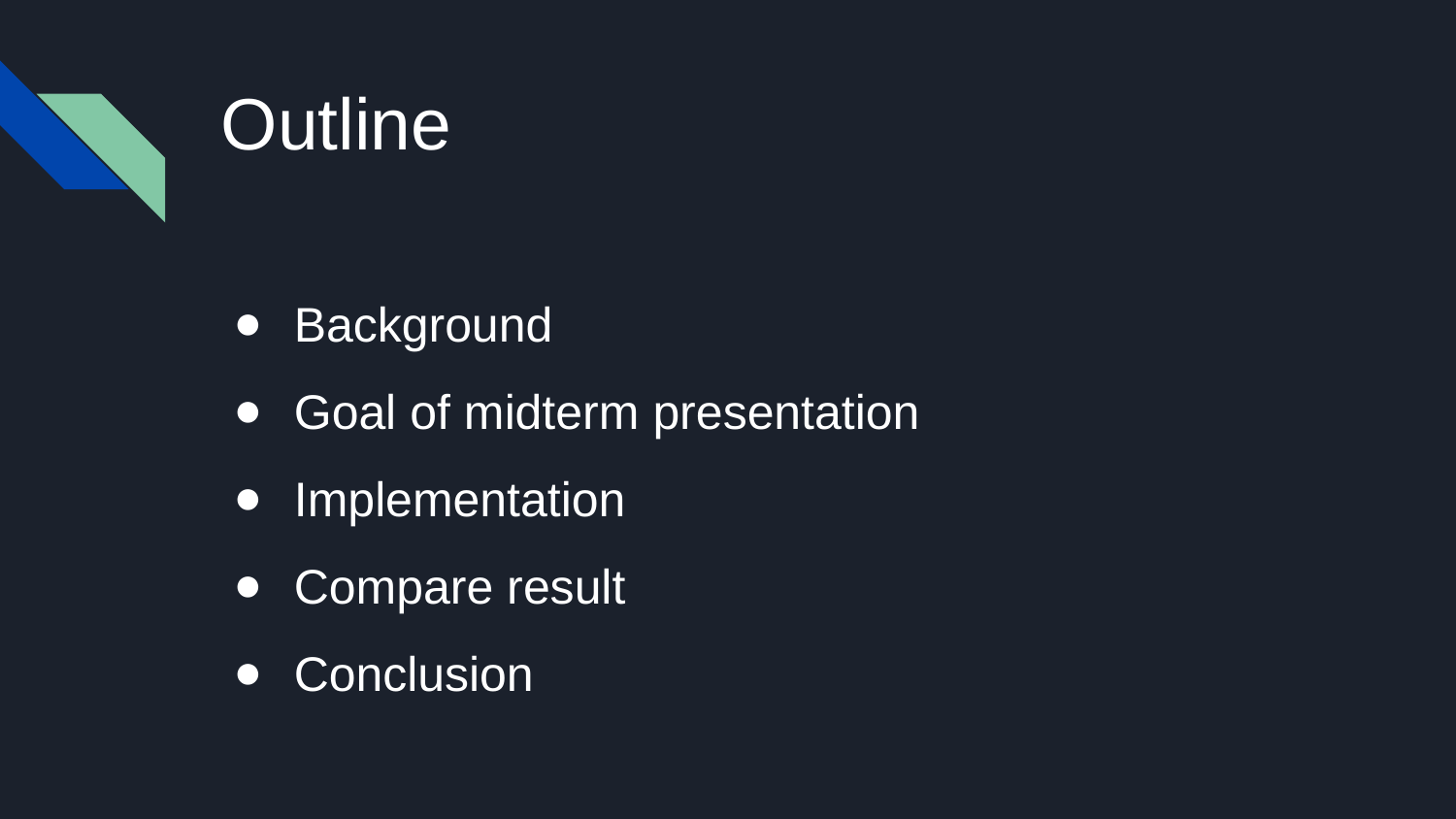

# Outline
Background
Goal of midterm presentation
Implementation
Compare result
Conclusion